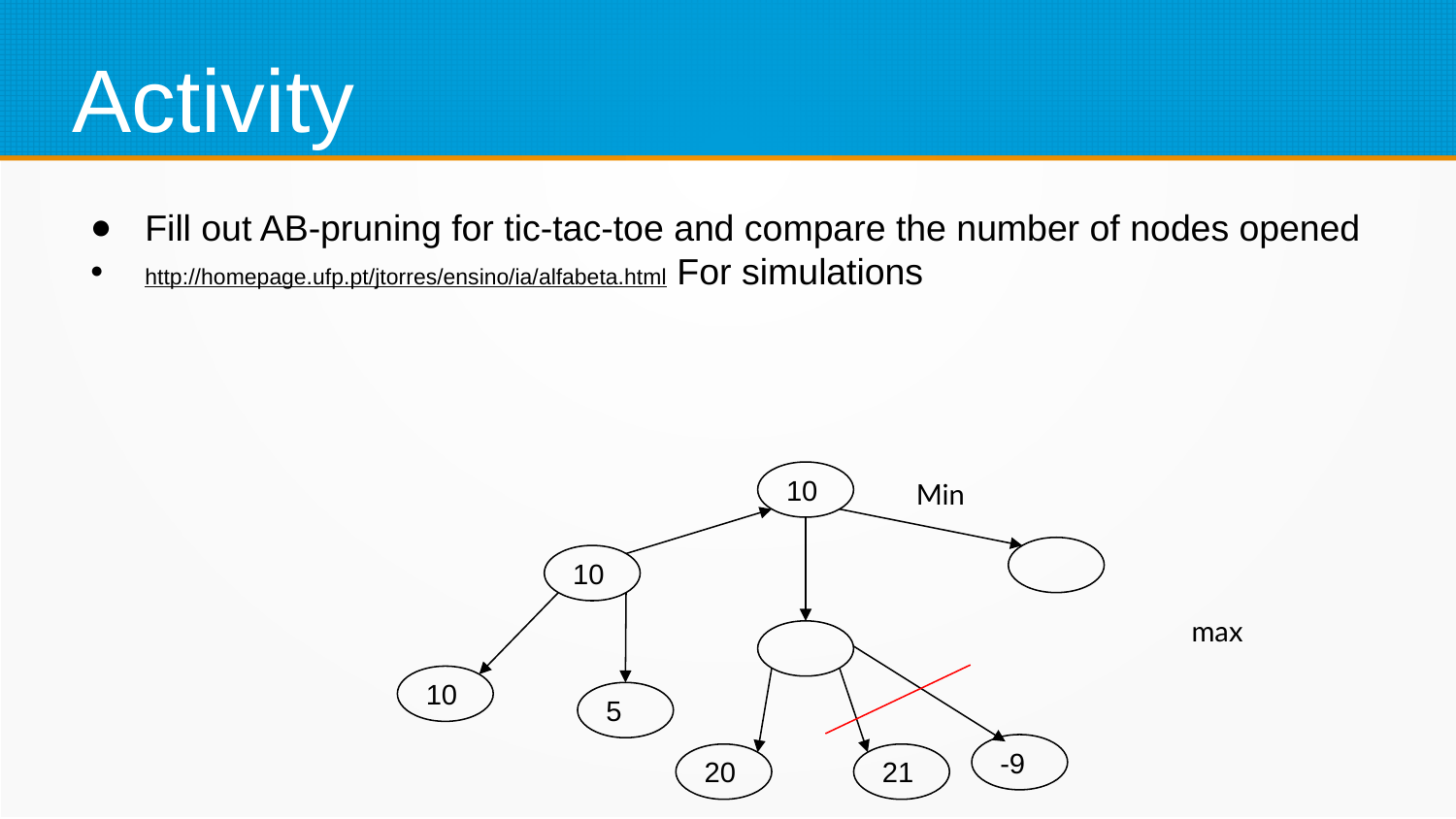

Activity
Fill out AB-pruning for tic-tac-toe and compare the number of nodes opened
http://homepage.ufp.pt/jtorres/ensino/ia/alfabeta.html For simulations

10
Min

10
max

10
5
-9
21
20